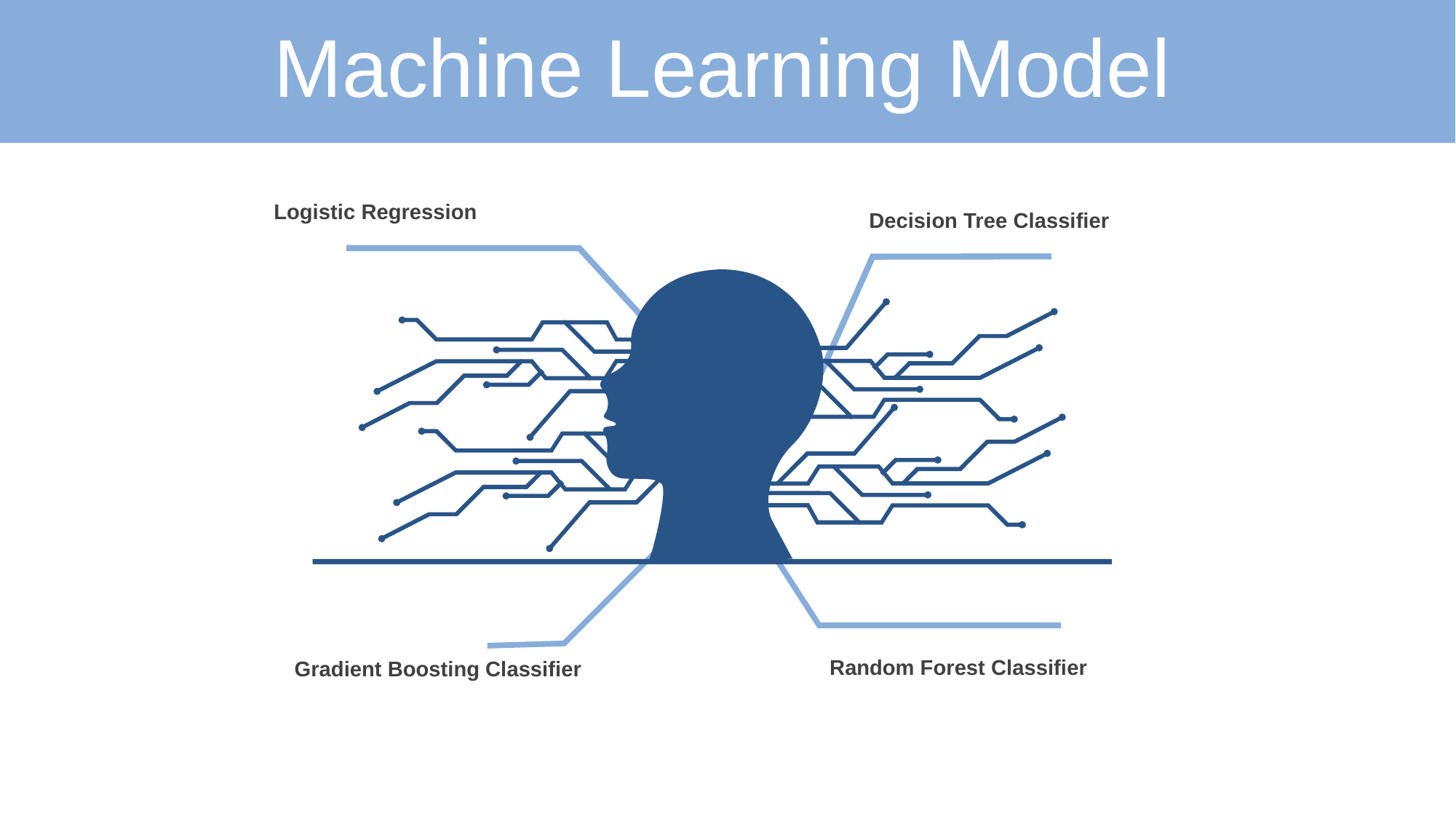

Machine Learning Model
Logistic Regression
Decision Tree Classifier

Random Forest Classifier
Gradient Boosting Classifier